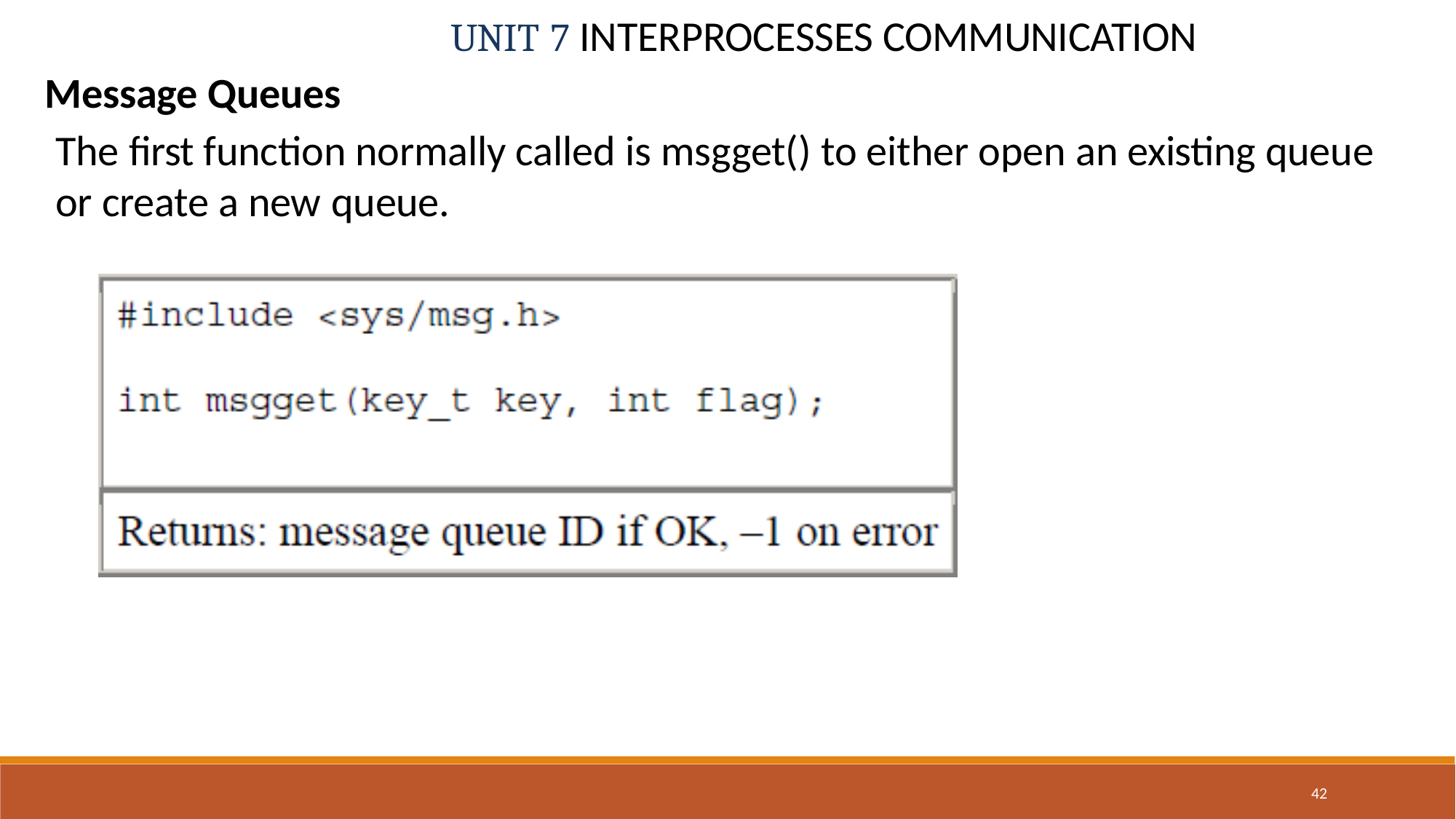

UNIT 7 INTERPROCESSES COMMUNICATION
Message Queues
The first function normally called is msgget() to either open an existing queue  or create a new queue.

42